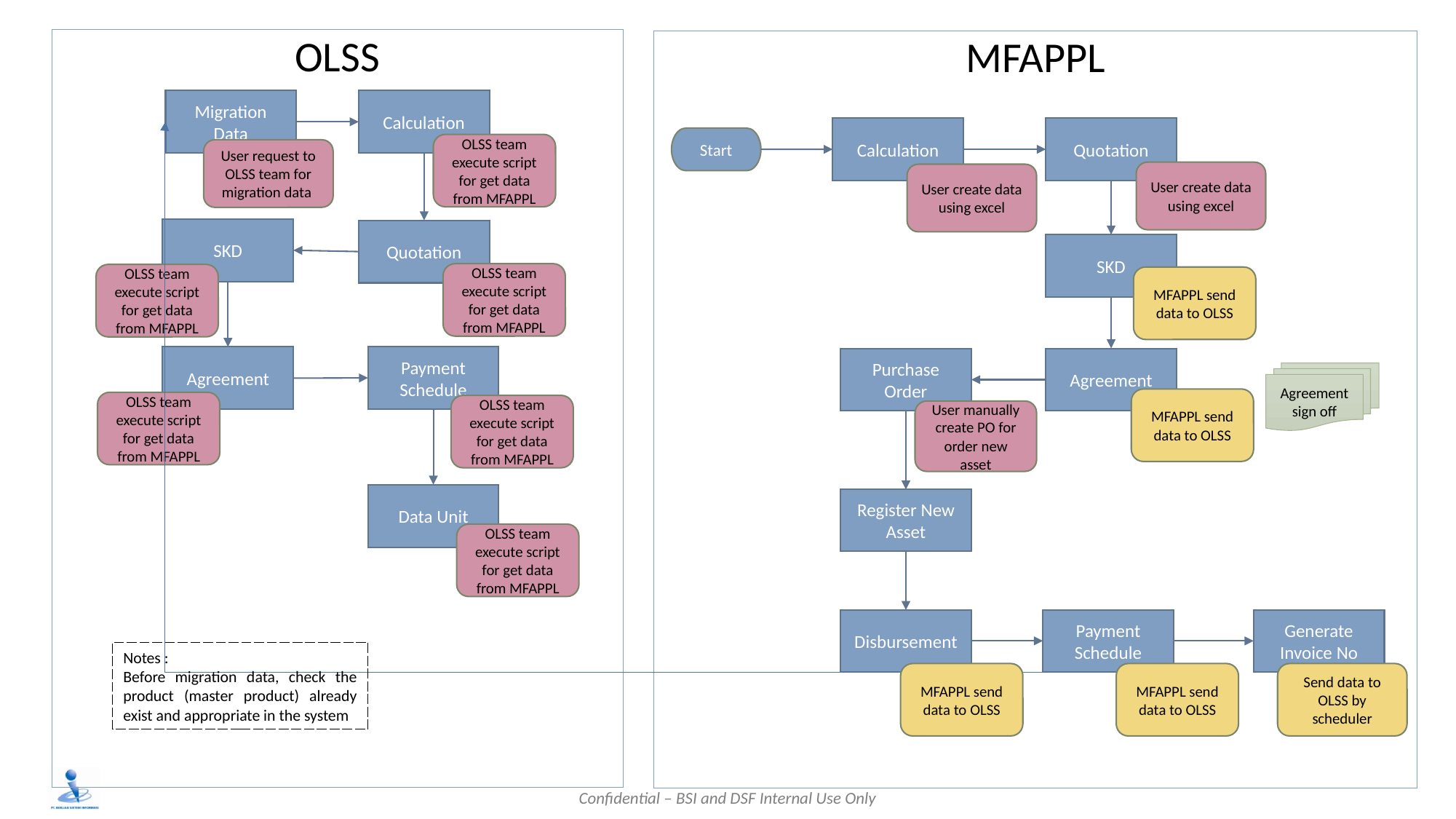

OLSS
MFAPPL

Migration Data
Calculation
Calculation
Quotation
Start
OLSS team execute script for get data from MFAPPL
User request to OLSS team for migration data
User create data using excel
User create data using excel
SKD
Quotation
SKD
OLSS team execute script for get data from MFAPPL
OLSS team execute script for get data from MFAPPL
MFAPPL send data to OLSS
Payment Schedule
Agreement
Purchase Order
Agreement
Agreement sign off
MFAPPL send data to OLSS
OLSS team execute script for get data from MFAPPL
OLSS team execute script for get data from MFAPPL
User manually create PO for order new asset
Data Unit
Register New Asset
OLSS team execute script for get data from MFAPPL
Disbursement
Payment Schedule
Generate Invoice No
Notes :
Before migration data, check the product (master product) already exist and appropriate in the system
Send data to OLSS by scheduler
MFAPPL send data to OLSS
MFAPPL send data to OLSS